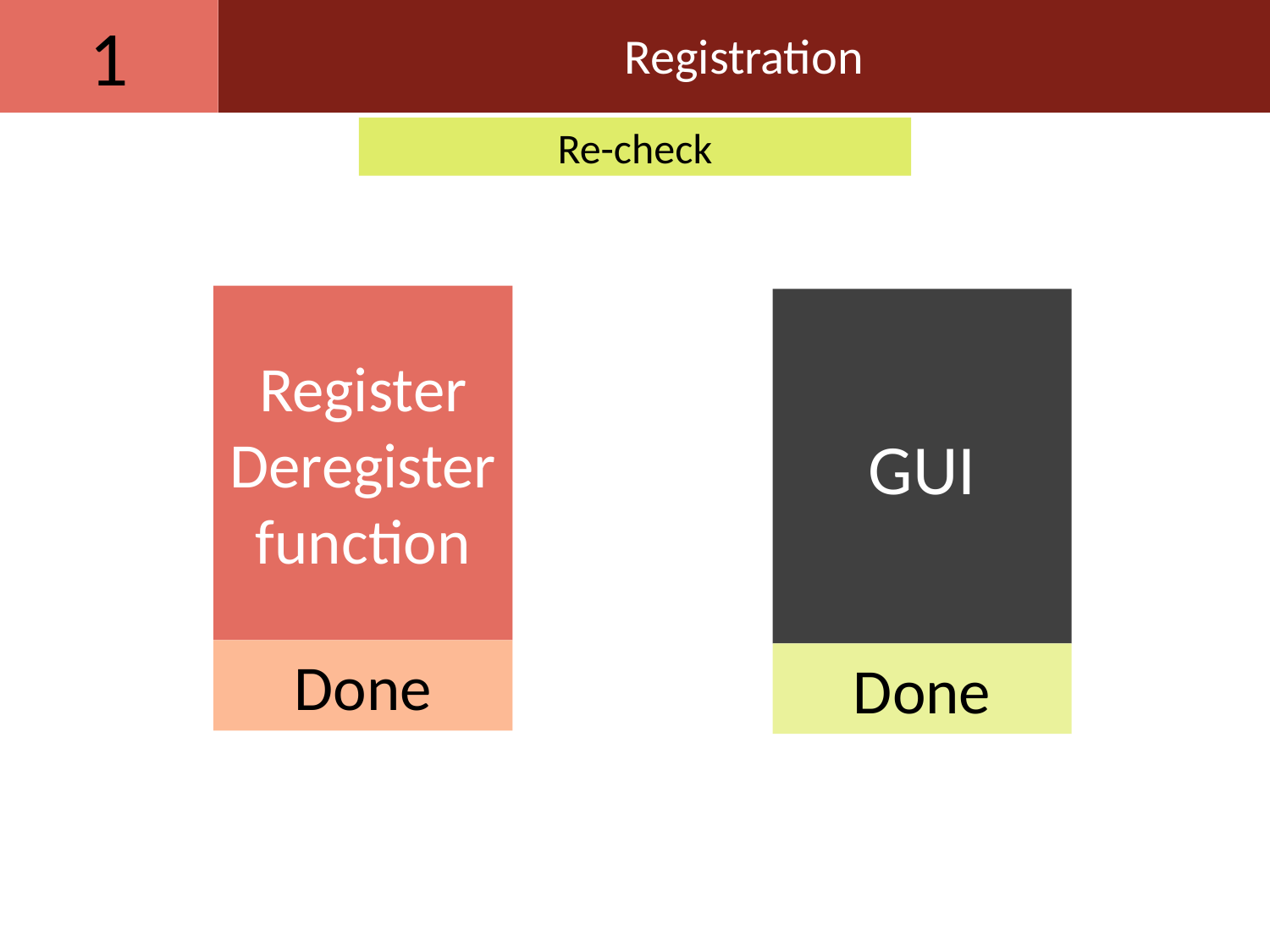

1
Registration
Re-check
Register
Deregister function
GUI
Done
Done